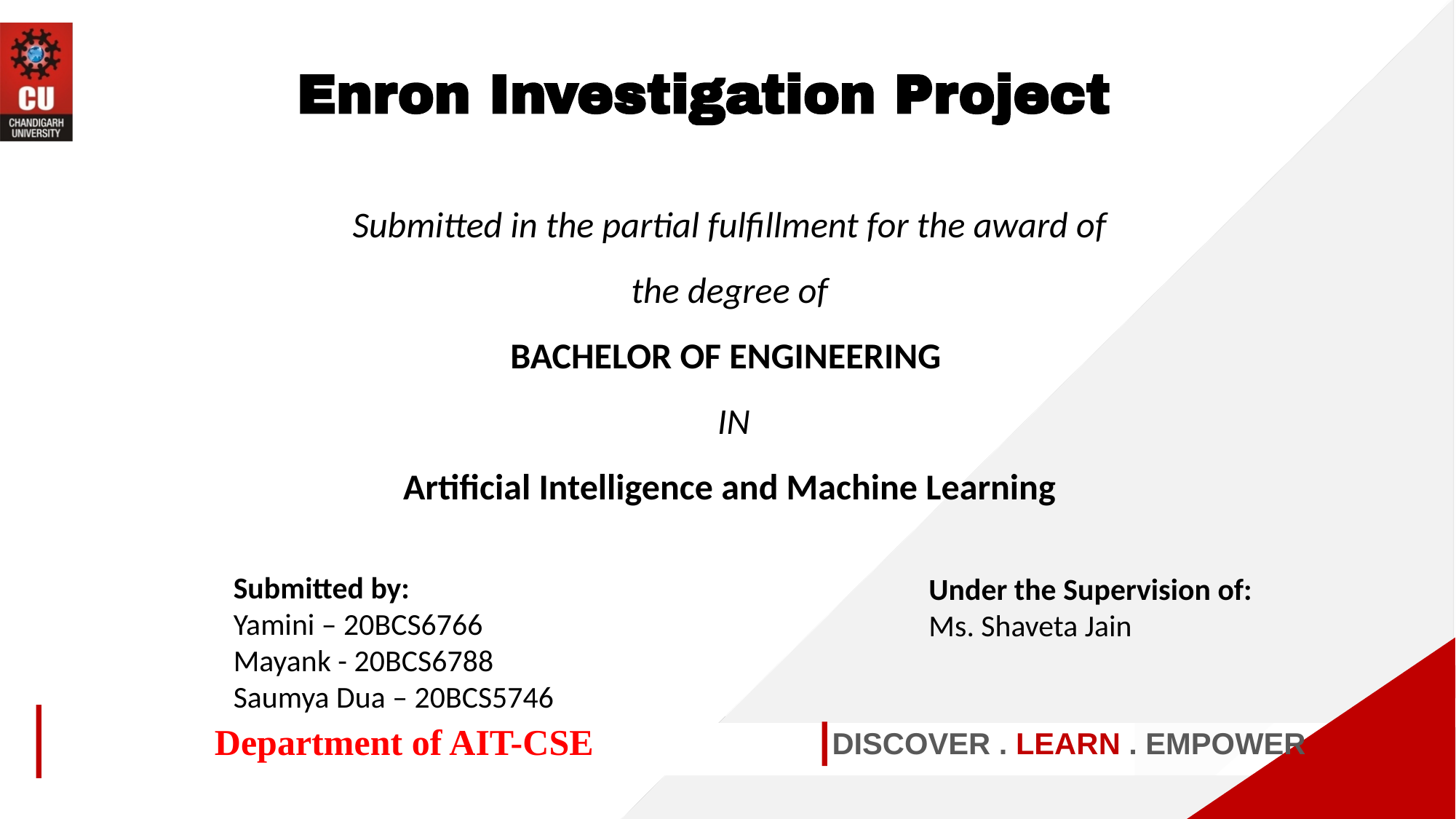

Enron Investigation Project
Submitted in the partial fulfillment for the award of the degree of
BACHELOR OF ENGINEERING
 IN
Artificial Intelligence and Machine Learning
Submitted by:
Yamini – 20BCS6766
Mayank - 20BCS6788
Saumya Dua – 20BCS5746
Under the Supervision of:
Ms. Shaveta Jain

Department of AIT-CSE
DISCOVER . LEARN . EMPOWER

1